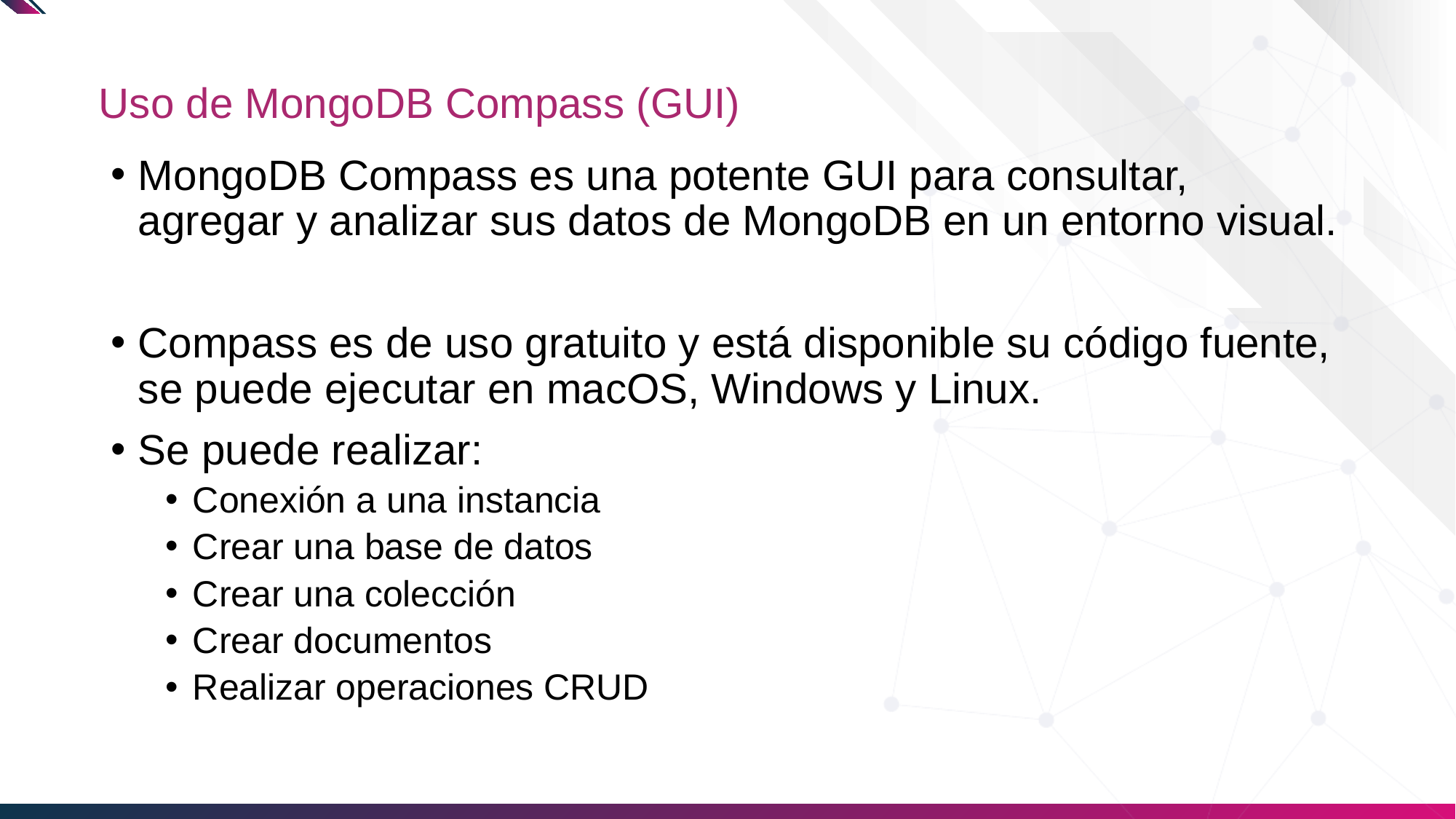

# Uso de MongoDB Compass (GUI)
MongoDB Compass es una potente GUI para consultar, agregar y analizar sus datos de MongoDB en un entorno visual.

Compass es de uso gratuito y está disponible su código fuente, se puede ejecutar en macOS, Windows y Linux.
Se puede realizar:
Conexión a una instancia
Crear una base de datos
Crear una colección
Crear documentos
Realizar operaciones CRUD